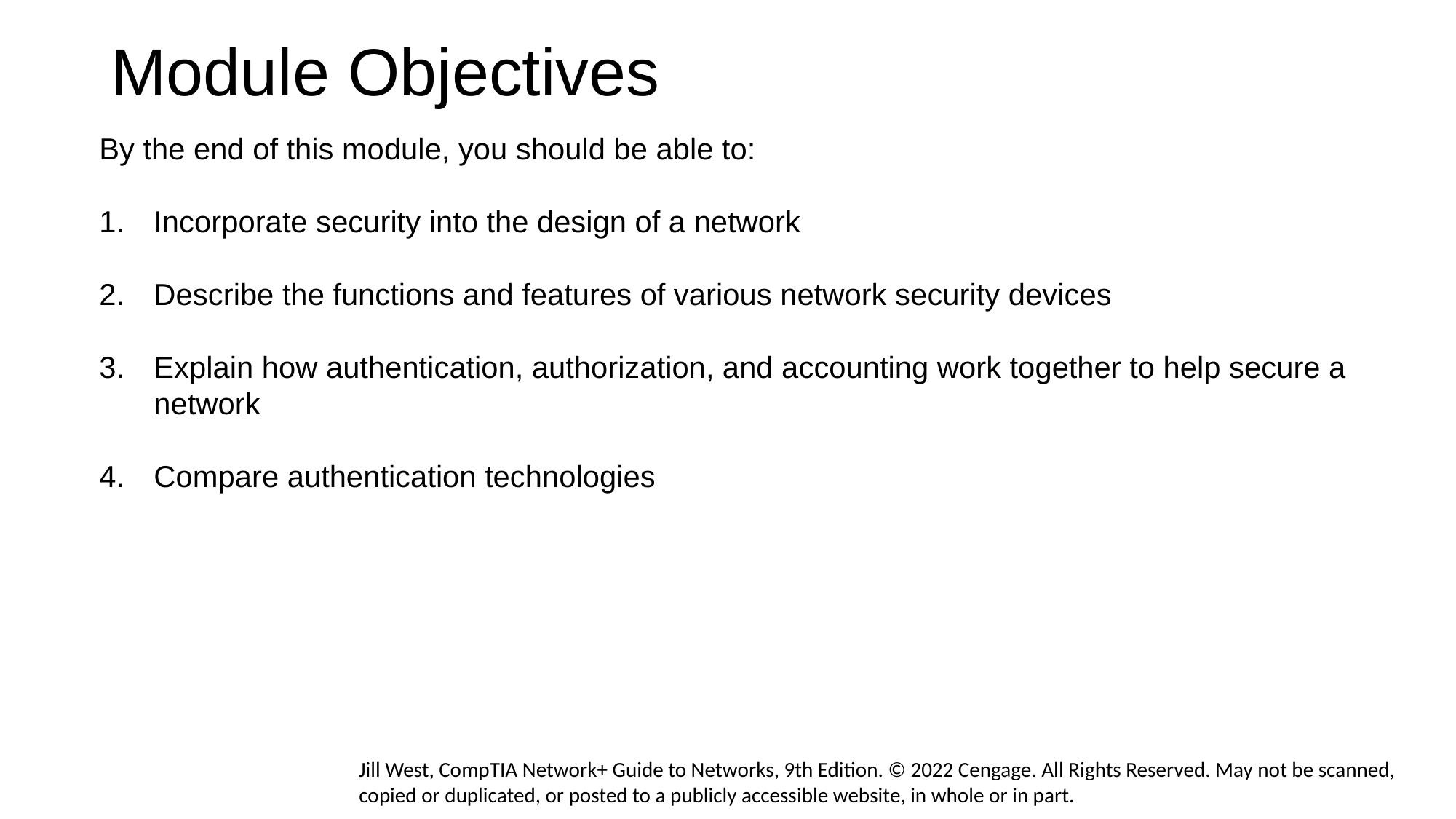

# Module Objectives
By the end of this module, you should be able to:

Incorporate security into the design of a network

Describe the functions and features of various network security devices

Explain how authentication, authorization, and accounting work together to help secure a network

Compare authentication technologies